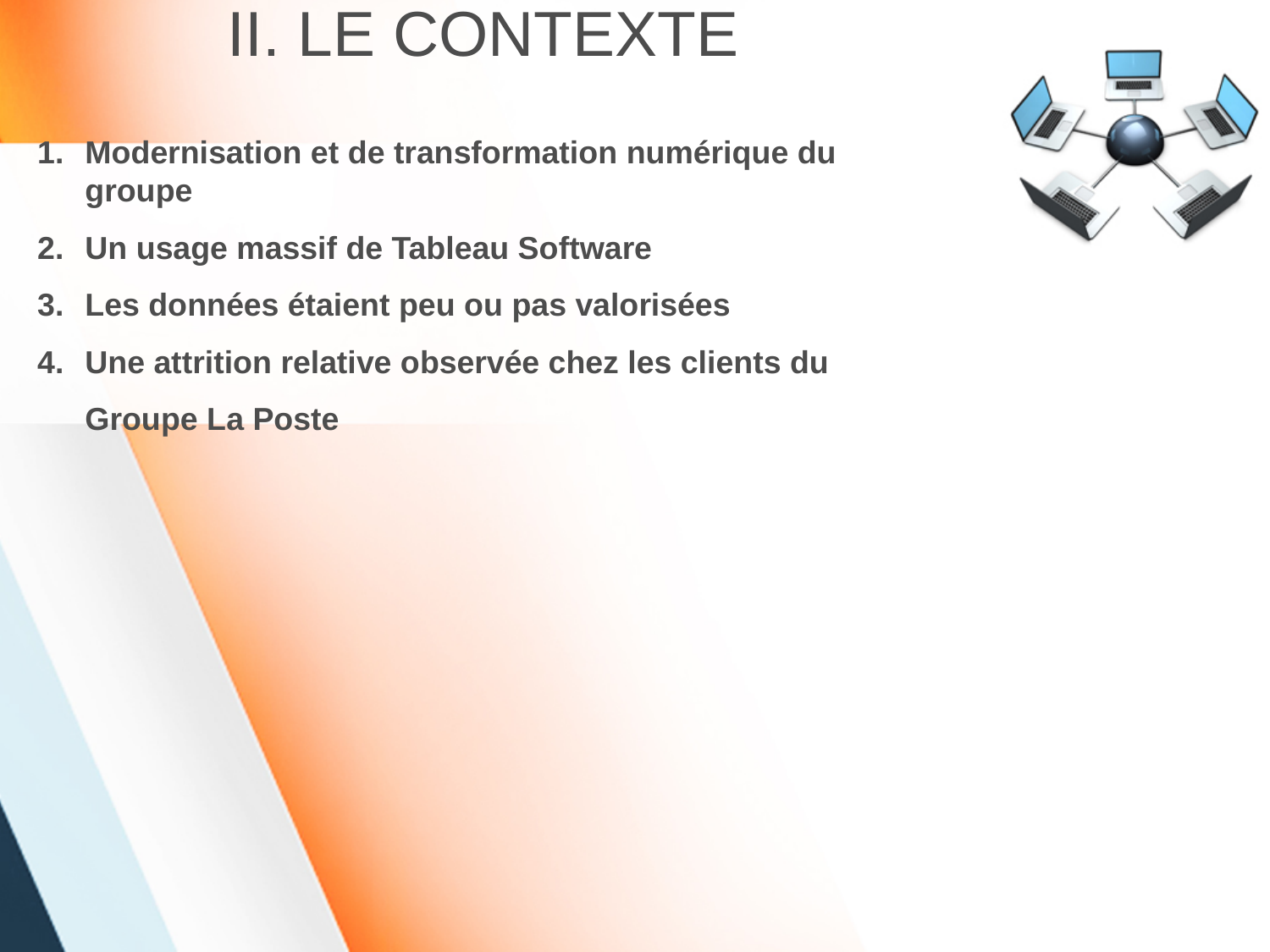

# II. LE CONTEXTE
Modernisation et de transformation numérique du groupe
Un usage massif de Tableau Software
Les données étaient peu ou pas valorisées
Une attrition relative observée chez les clients du Groupe La Poste